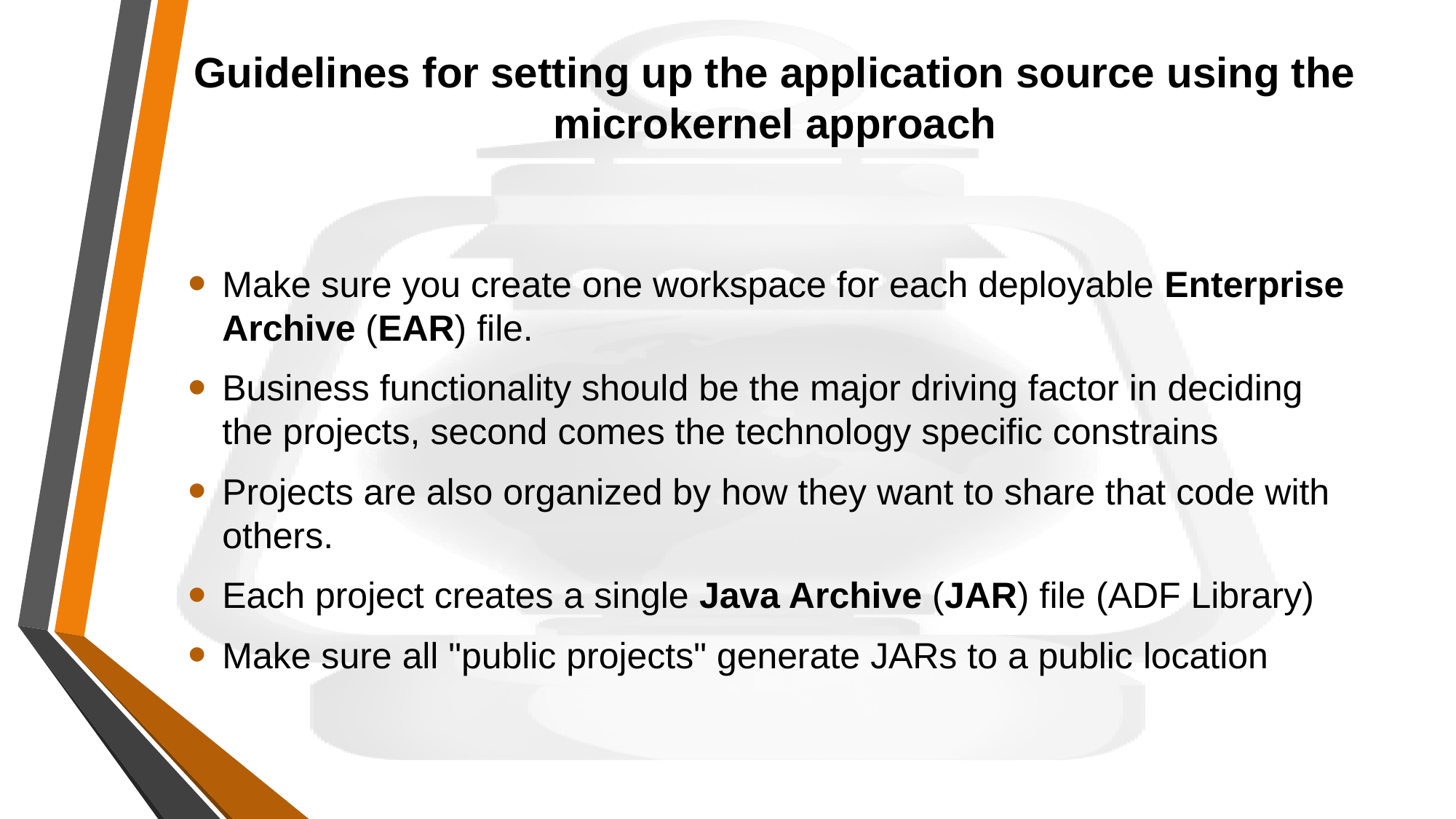

# Guidelines for setting up the application source using the microkernel approach
Make sure you create one workspace for each deployable Enterprise Archive (EAR) file.
Business functionality should be the major driving factor in deciding the projects, second comes the technology specific constrains
Projects are also organized by how they want to share that code with others.
Each project creates a single Java Archive (JAR) file (ADF Library)
Make sure all "public projects" generate JARs to a public location